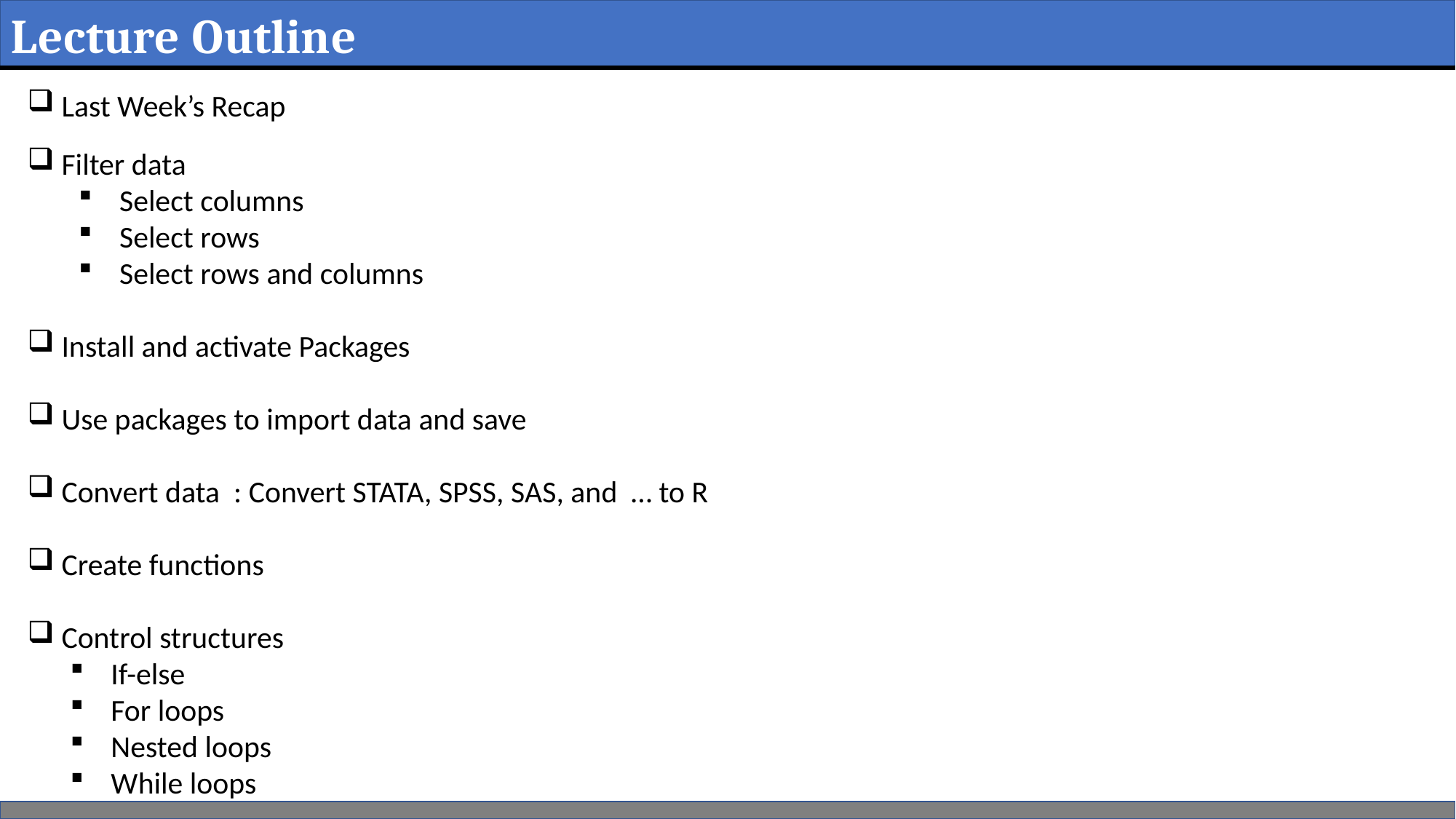

Lecture Outline
Last Week’s Recap

Filter data
Select columns
Select rows
Select rows and columns

Install and activate Packages

Use packages to import data and save

Convert data  : Convert STATA, SPSS, SAS, and  … to R

Create functions

Control structures
If-else
For loops
Nested loops
While loops